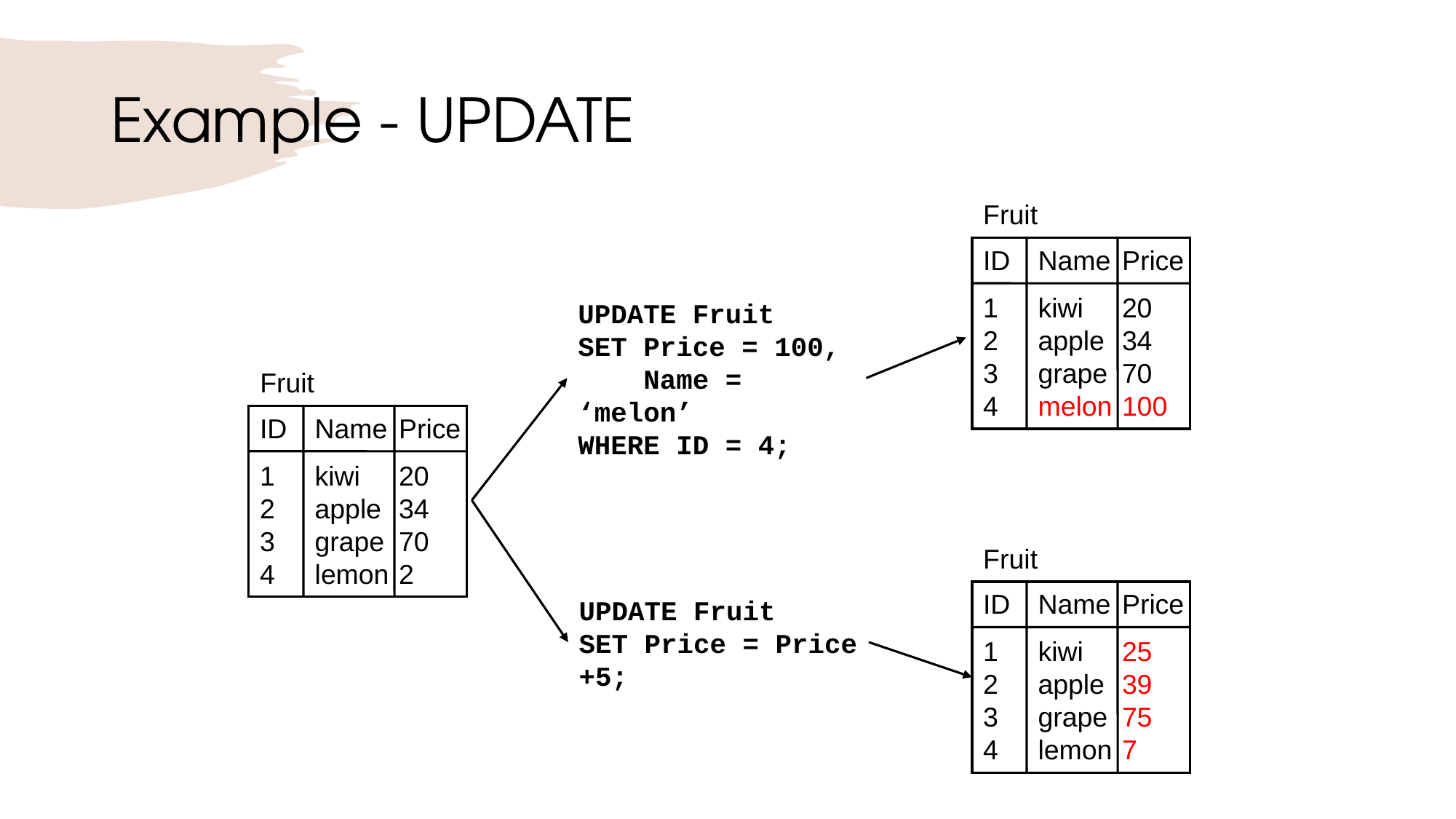

# Example - UPDATE
Fruit
ID

1
2
3
4

Name

kiwi
apple
grape
melon

Price

20
34
70
100

UPDATE Fruit
SET Price = 100,
    Name = ‘melon’
WHERE ID = 4;
Fruit
ID

1
2
3
4

Name

kiwi
apple
grape
lemon

Price

20
34
70
2

Fruit
ID

1
2
3
4

Name

kiwi
apple
grape
lemon

Price

25
39
75
7

UPDATE Fruit
SET Price = Price +5;